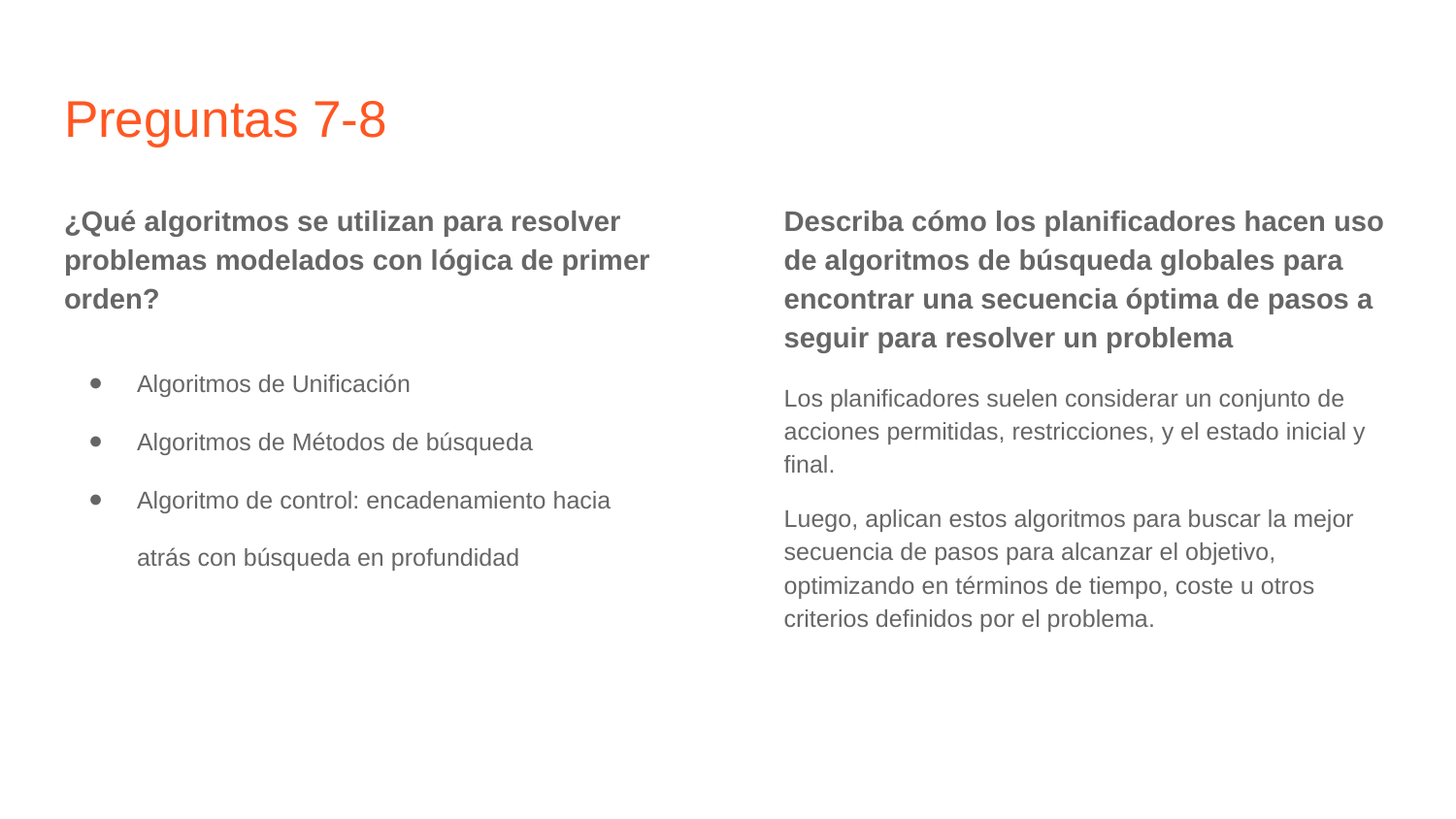

# Preguntas 7-8
¿Qué algoritmos se utilizan para resolver problemas modelados con lógica de primer orden?
Algoritmos de Unificación
Algoritmos de Métodos de búsqueda
Algoritmo de control: encadenamiento hacia atrás con búsqueda en profundidad
Describa cómo los planificadores hacen uso de algoritmos de búsqueda globales para encontrar una secuencia óptima de pasos a seguir para resolver un problema
Los planificadores suelen considerar un conjunto de acciones permitidas, restricciones, y el estado inicial y final.
Luego, aplican estos algoritmos para buscar la mejor secuencia de pasos para alcanzar el objetivo, optimizando en términos de tiempo, coste u otros criterios definidos por el problema.